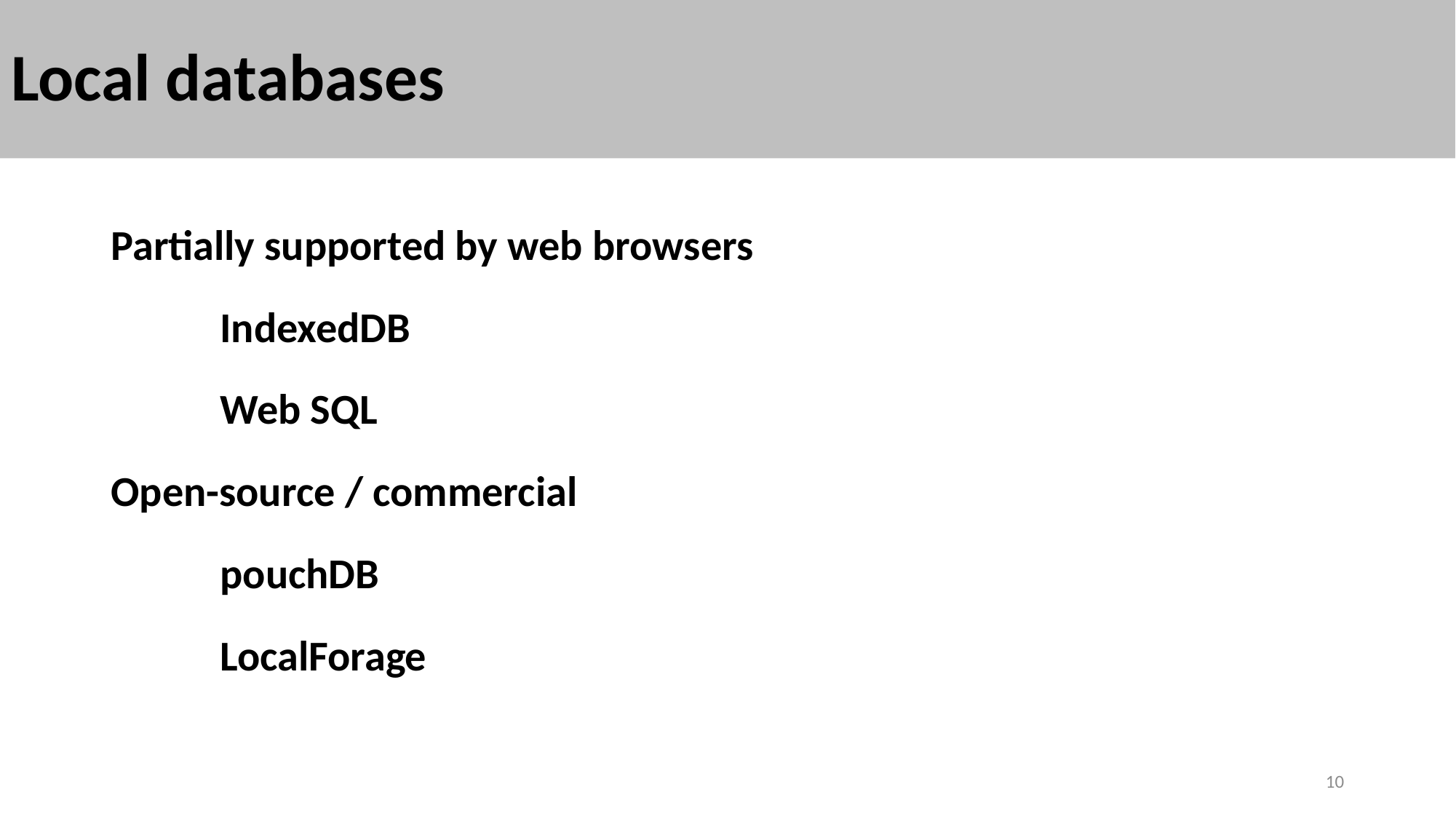

# Local databases
Partially supported by web browsers
	IndexedDB
	Web SQL
Open-source / commercial
	pouchDB
	LocalForage
10